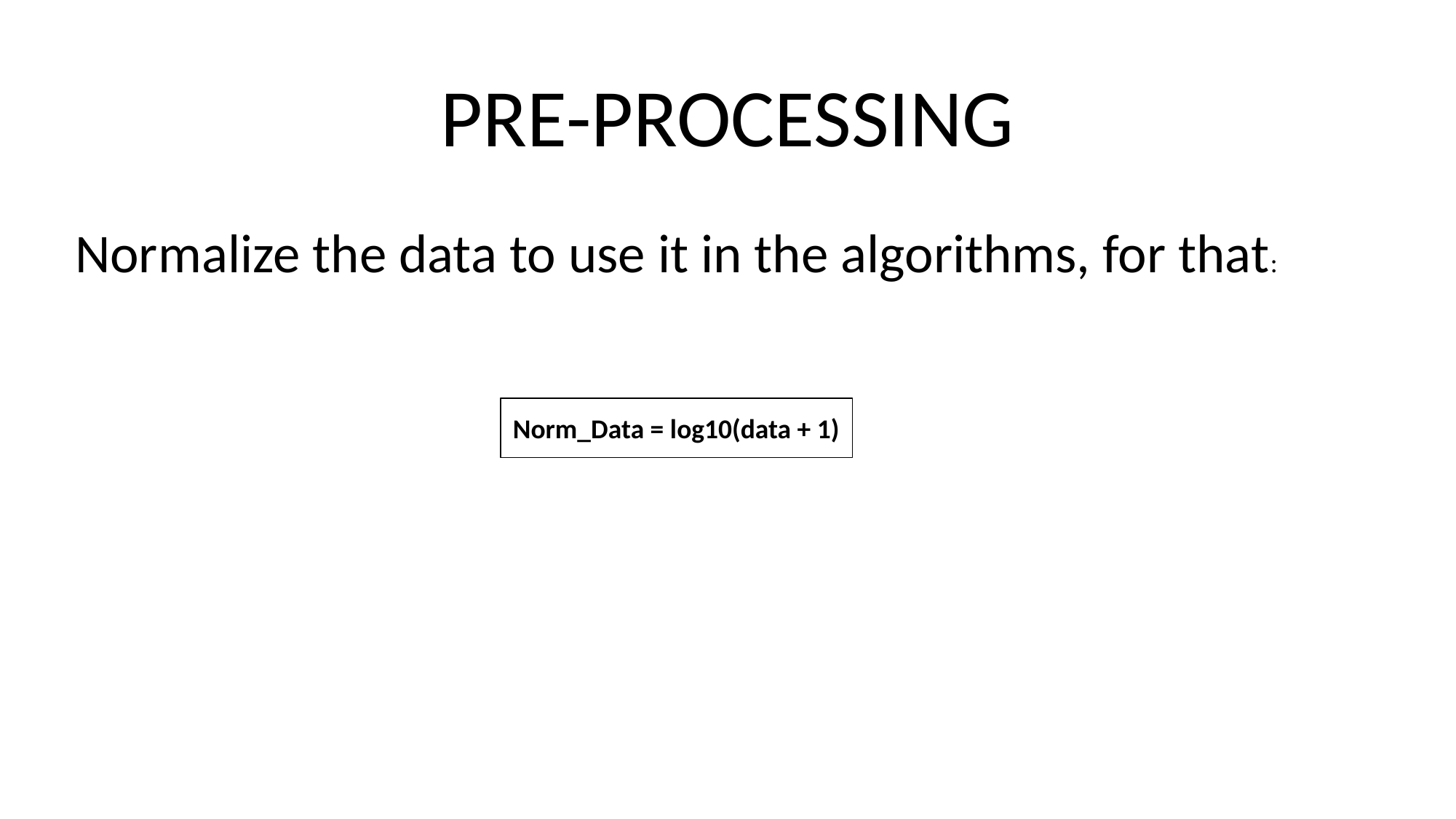

PRE-PROCESSING
Normalize the data to use it in the algorithms, for that:

Norm_Data = log10(data + 1)